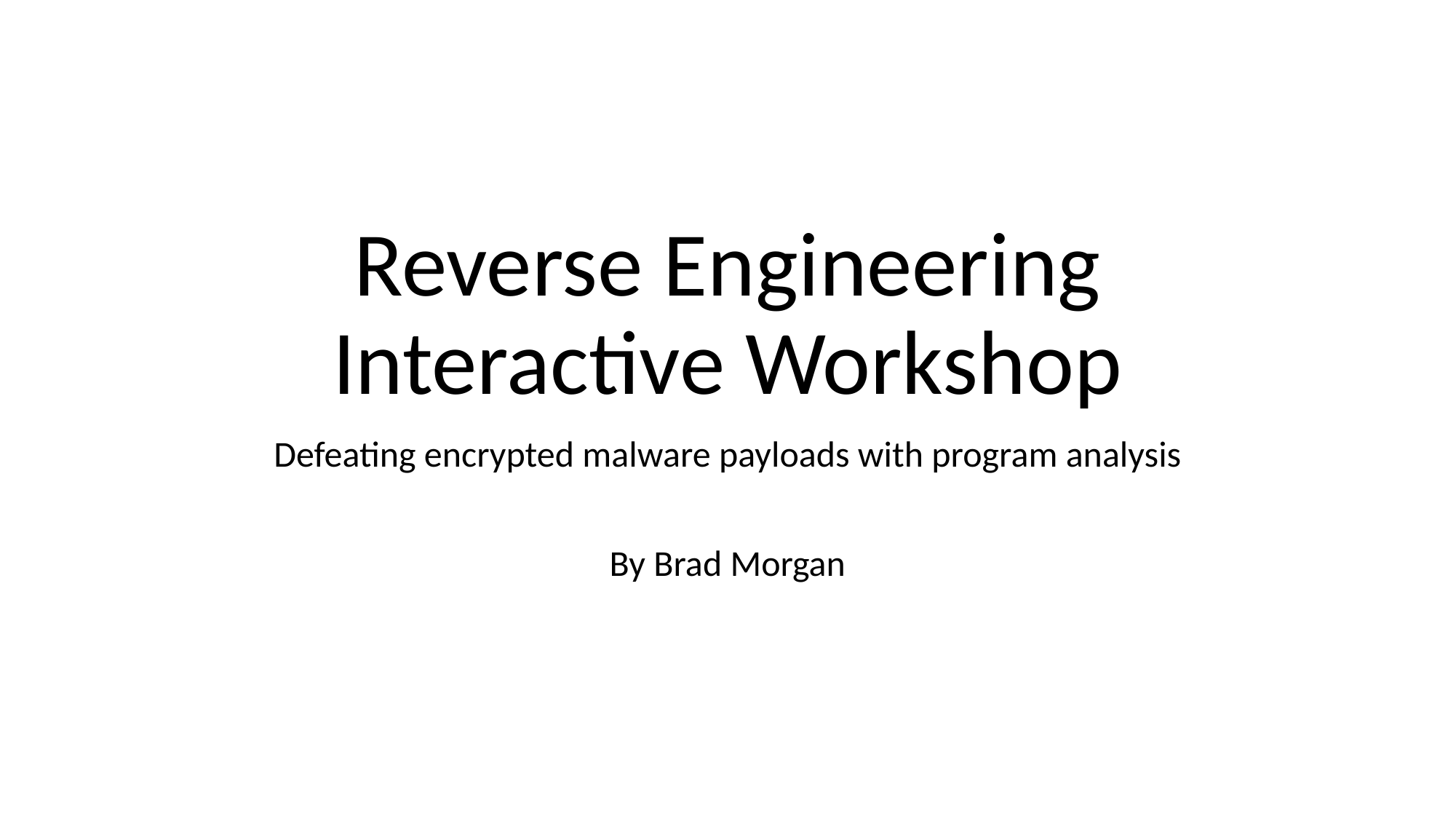

# Reverse Engineering Interactive Workshop
Defeating encrypted malware payloads with program analysis

By Brad Morgan